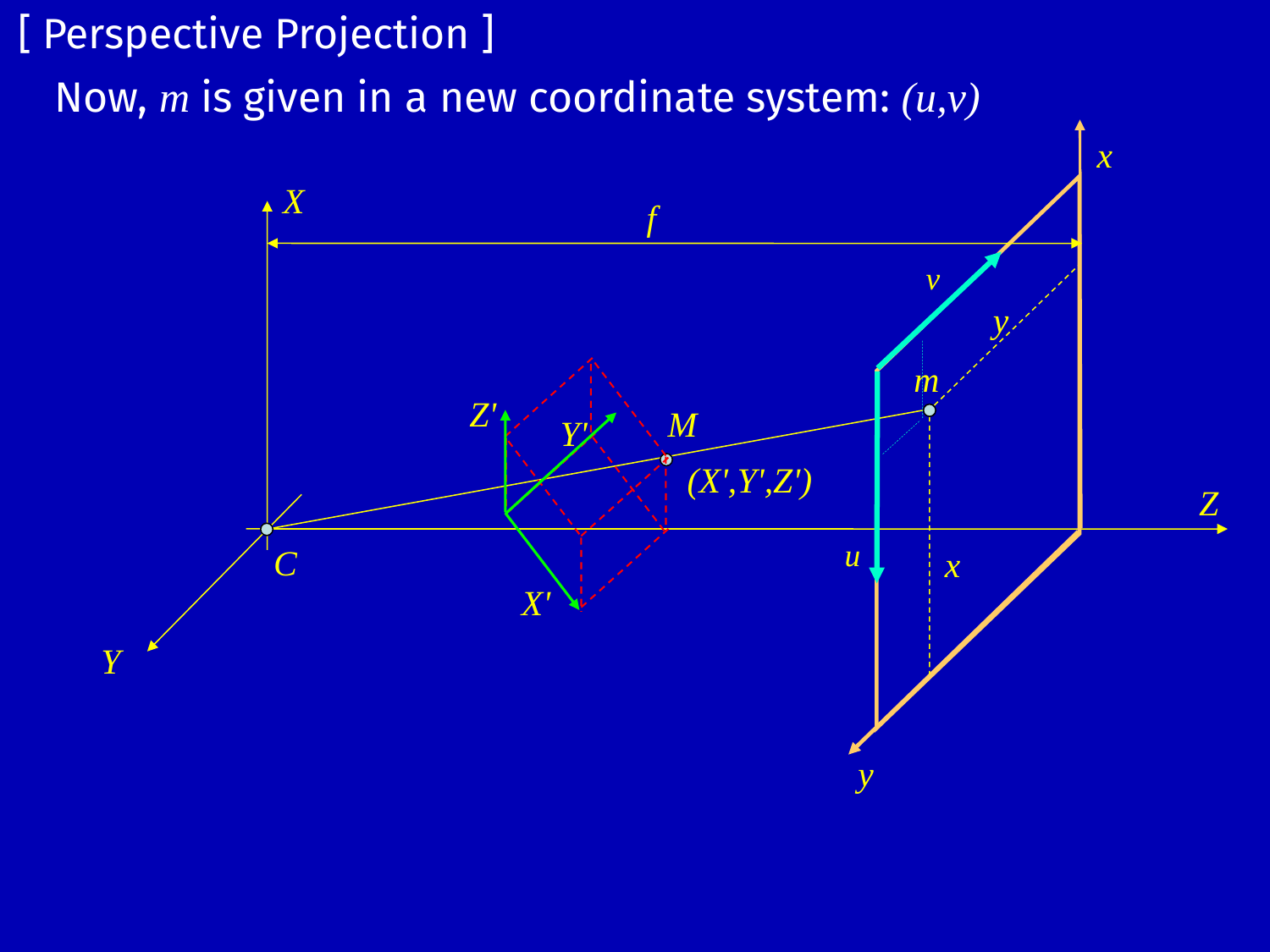

[ Perspective Projection ]
Now, m is given in a new coordinate system: (u,v)

x
X
f

v

y

m

Z'
M

Y'

(X',Y',Z')

Z

u

C
x

X'
Y
y